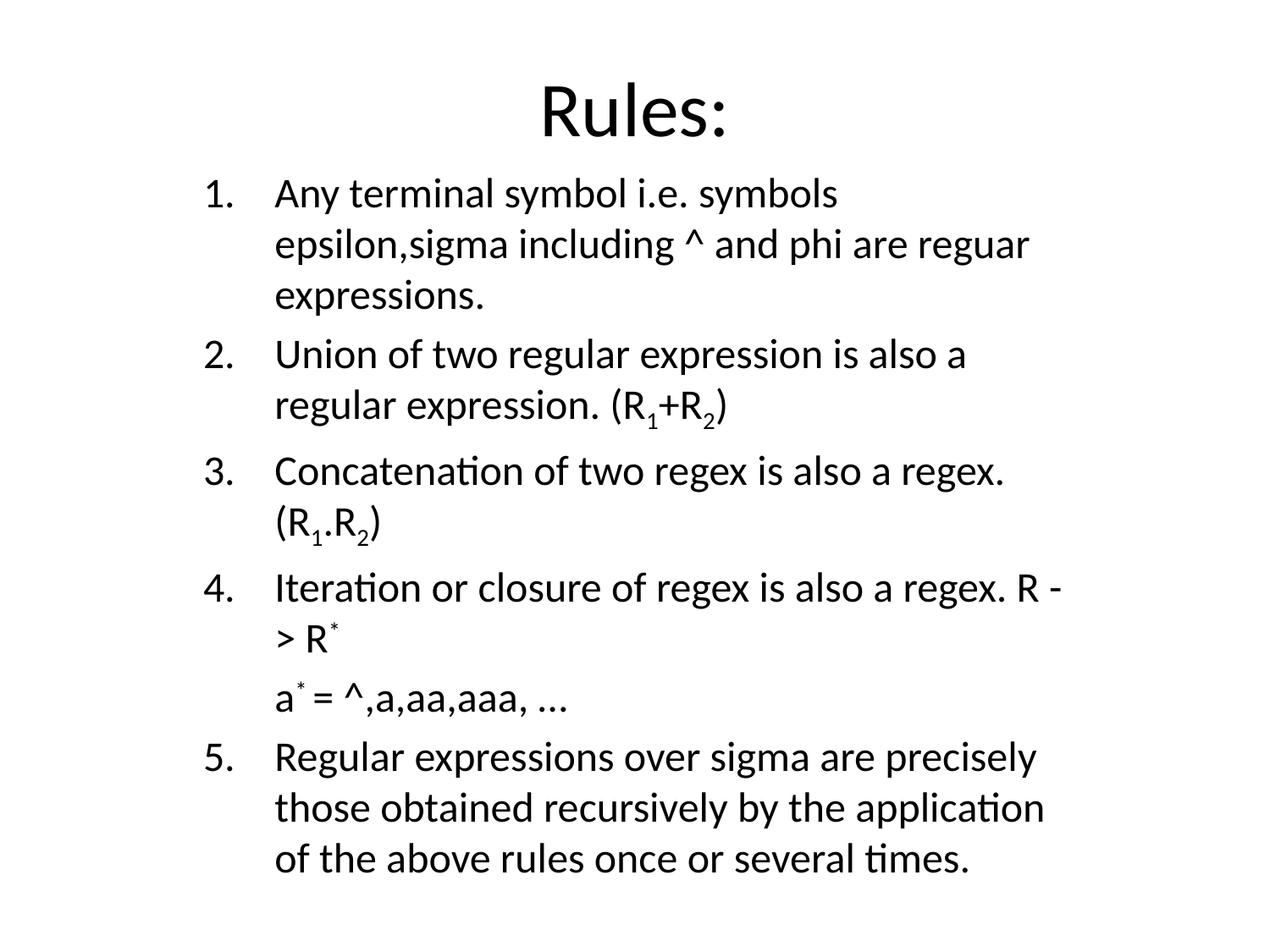

# Rules:
Any terminal symbol i.e. symbols epsilon,sigma including ^ and phi are reguar expressions.
Union of two regular expression is also a regular expression. (R1+R2)
Concatenation of two regex is also a regex. (R1.R2)
Iteration or closure of regex is also a regex. R -> R*
	a* = ^,a,aa,aaa, …
5. 	Regular expressions over sigma are precisely those obtained recursively by the application of the above rules once or several times.